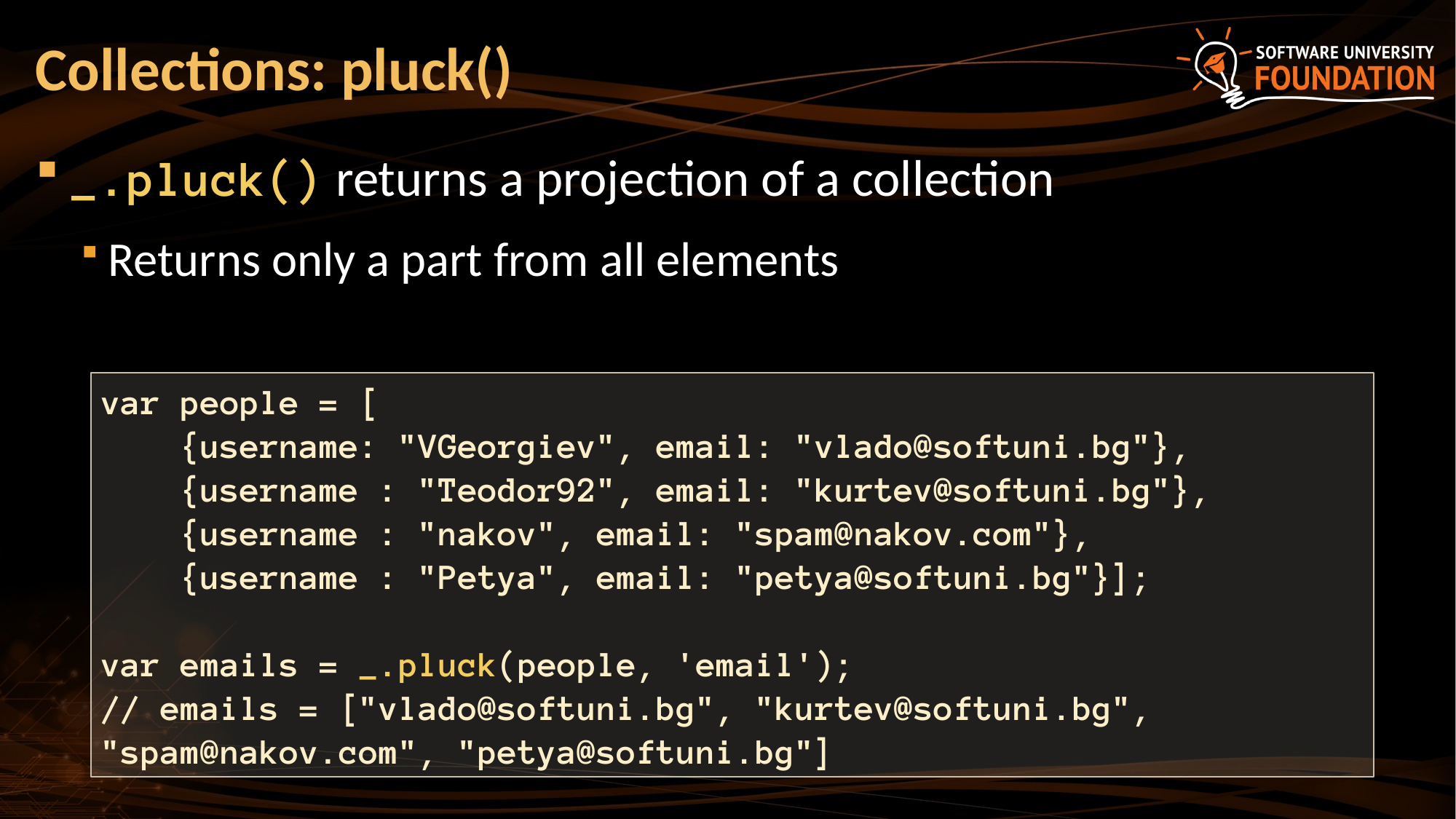

# Collections: pluck()
_.pluck() returns a projection of a collection
Returns only a part from all elements
var people = [
    {username: "VGeorgiev", email: "vlado@softuni.bg"},
    {username : "Teodor92", email: "kurtev@softuni.bg"},
    {username : "nakov", email: "spam@nakov.com"},
    {username : "Petya", email: "petya@softuni.bg"}];

var emails = _.pluck(people, 'email');
// emails = ["vlado@softuni.bg", "kurtev@softuni.bg", "spam@nakov.com", "petya@softuni.bg"]